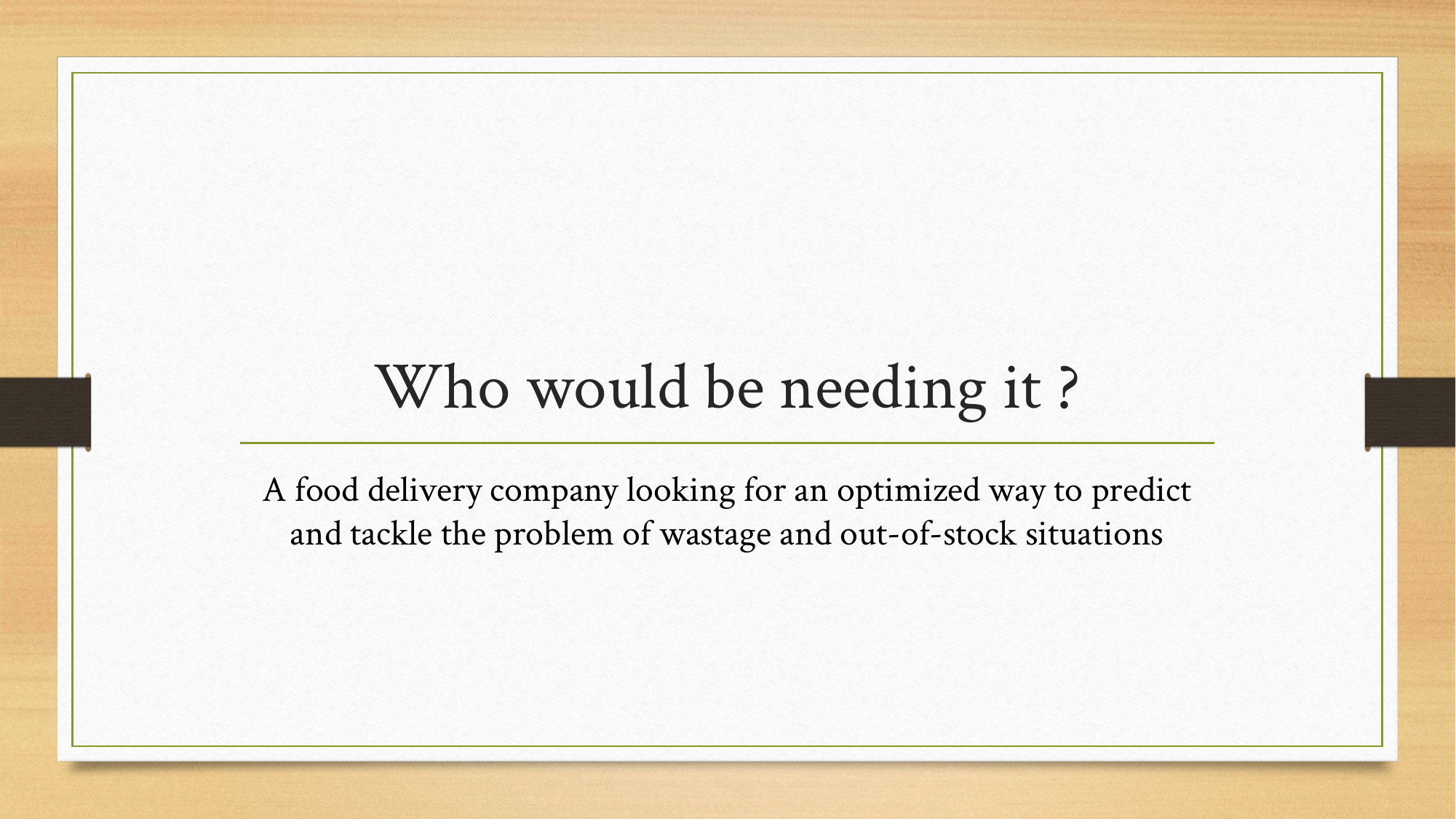

# Who would be needing it ?
A food delivery company looking for an optimized way to predict and tackle the problem of wastage and out-of-stock situations